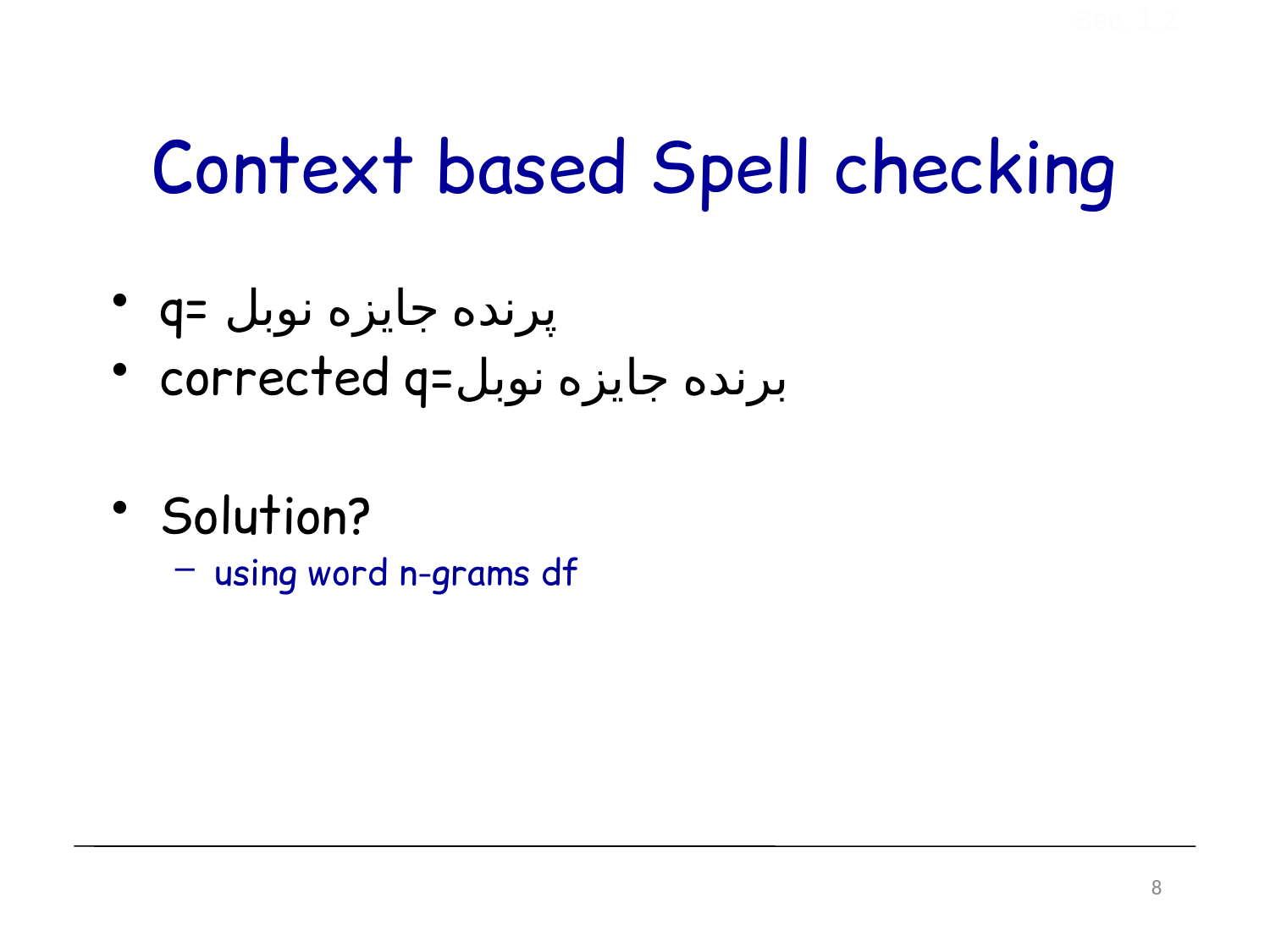

Sec. 1.2
# Context based Spell checking

q= پرنده جایزه نوبل
corrected q=برنده جایزه نوبل

Solution?
using word n-grams df

8